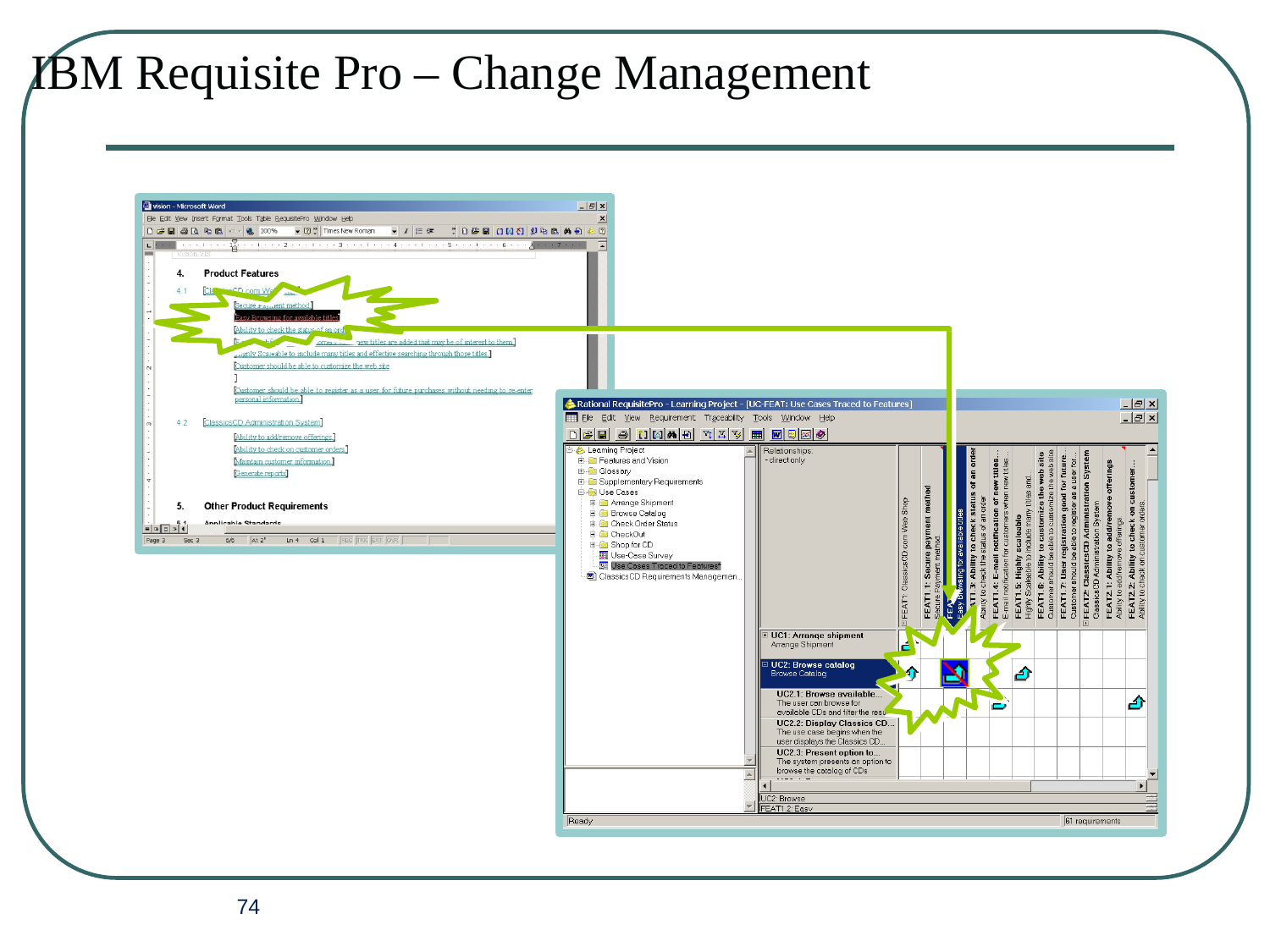

# IBM Requisite Pro – Change Management

74